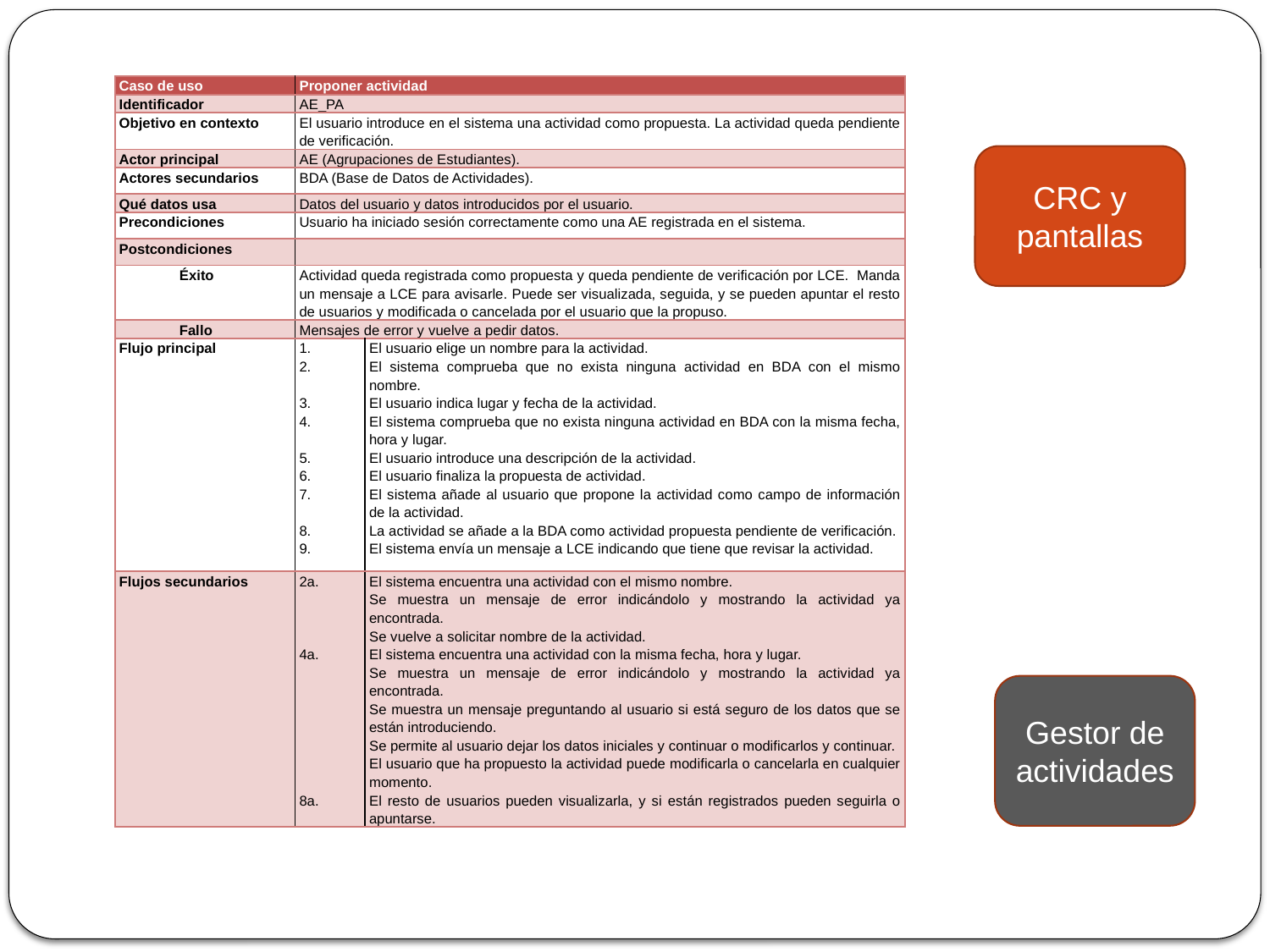

| Caso de uso | Proponer actividad |  |
| --- | --- | --- |
| Identificador | AE\_PA |  |
| Objetivo en contexto | El usuario introduce en el sistema una actividad como propuesta. La actividad queda pendiente de verificación. |  |
| Actor principal | AE (Agrupaciones de Estudiantes). |  |
| Actores secundarios | BDA (Base de Datos de Actividades). |  |
| Qué datos usa | Datos del usuario y datos introducidos por el usuario. |  |
| Precondiciones | Usuario ha iniciado sesión correctamente como una AE registrada en el sistema. |  |
| Postcondiciones |  |  |
| Éxito | Actividad queda registrada como propuesta y queda pendiente de verificación por LCE.  Manda un mensaje a LCE para avisarle. Puede ser visualizada, seguida, y se pueden apuntar el resto de usuarios y modificada o cancelada por el usuario que la propuso. |  |
| Fallo | Mensajes de error y vuelve a pedir datos. |  |
| Flujo principal | 1. 2. 3. 4. 5. 6. 7. 8. 9. | El usuario elige un nombre para la actividad. El sistema comprueba que no exista ninguna actividad en BDA con el mismo nombre. El usuario indica lugar y fecha de la actividad. El sistema comprueba que no exista ninguna actividad en BDA con la misma fecha, hora y lugar. El usuario introduce una descripción de la actividad. El usuario finaliza la propuesta de actividad. El sistema añade al usuario que propone la actividad como campo de información de la actividad. La actividad se añade a la BDA como actividad propuesta pendiente de verificación. El sistema envía un mensaje a LCE indicando que tiene que revisar la actividad. |
| Flujos secundarios | 2a. 4a. 8a. | El sistema encuentra una actividad con el mismo nombre. Se muestra un mensaje de error indicándolo y mostrando la actividad ya encontrada. Se vuelve a solicitar nombre de la actividad. El sistema encuentra una actividad con la misma fecha, hora y lugar. Se muestra un mensaje de error indicándolo y mostrando la actividad ya encontrada. Se muestra un mensaje preguntando al usuario si está seguro de los datos que se están introduciendo. Se permite al usuario dejar los datos iniciales y continuar o modificarlos y continuar. El usuario que ha propuesto la actividad puede modificarla o cancelarla en cualquier momento. El resto de usuarios pueden visualizarla, y si están registrados pueden seguirla o apuntarse. |
CRC y pantallas
Gestor de actividades